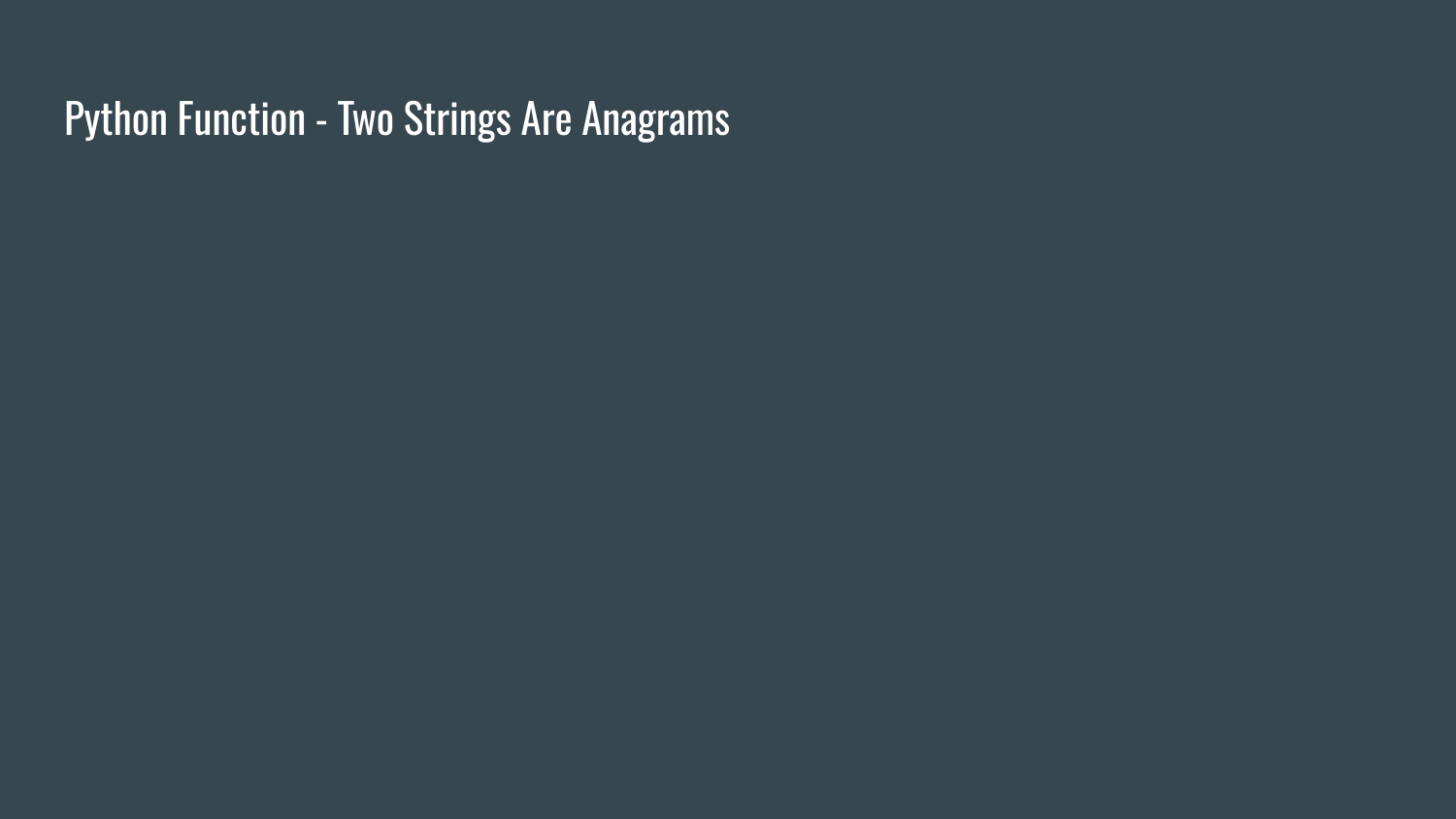

# Python Function - Two Strings Are Anagrams